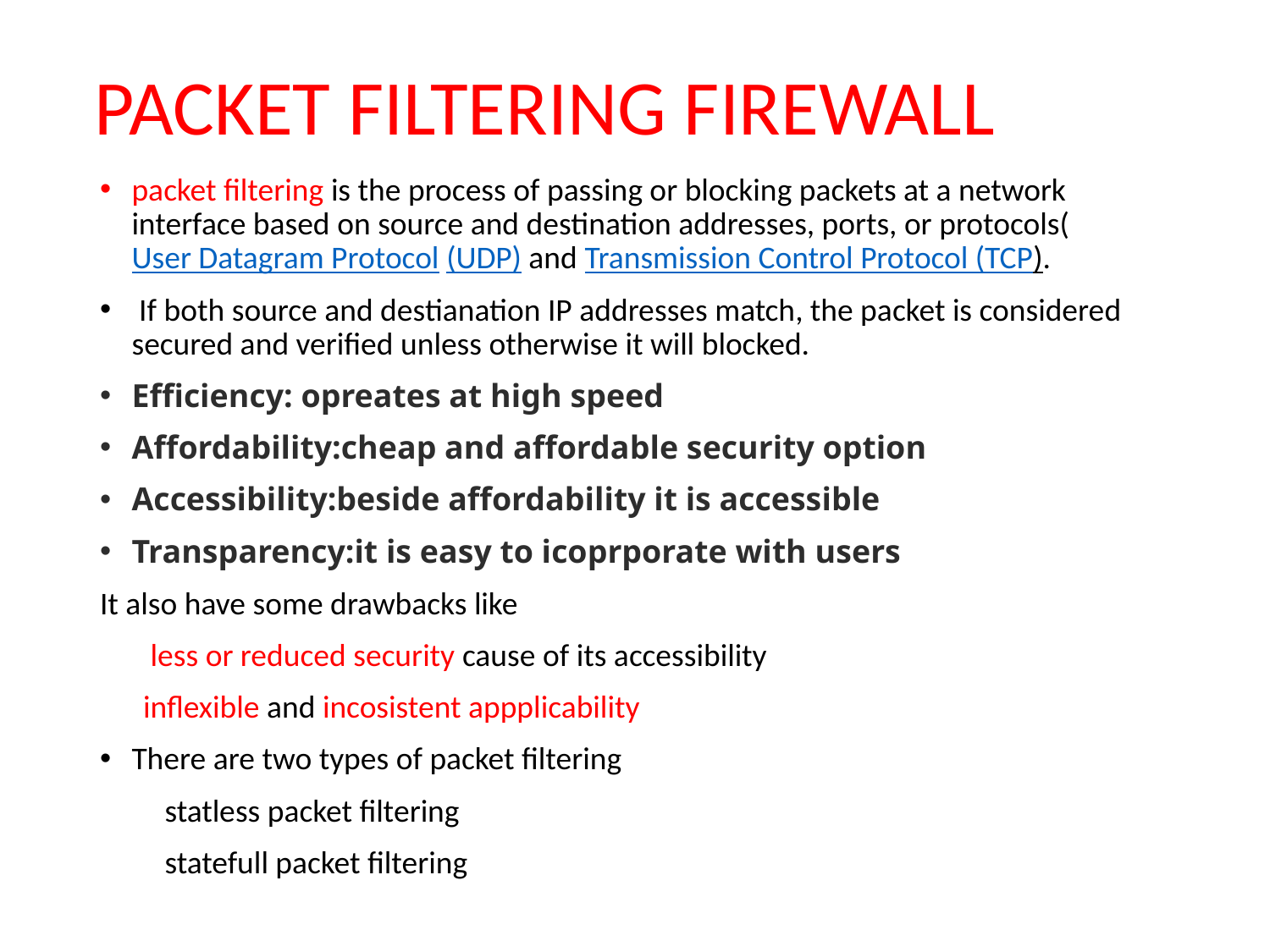

# PACKET FILTERING FIREWALL
packet filtering is the process of passing or blocking packets at a network interface based on source and destination addresses, ports, or protocols(User Datagram Protocol (UDP) and Transmission Control Protocol (TCP).
 If both source and destianation IP addresses match, the packet is considered secured and verified unless otherwise it will blocked.
Efficiency: opreates at high speed
Affordability:cheap and affordable security option
Accessibility:beside affordability it is accessible
Transparency:it is easy to icoprporate with users
It also have some drawbacks like
       less or reduced security cause of its accessibility
      inflexible and incosistent appplicability
There are two types of packet filtering
         statless packet filtering
         statefull packet filtering